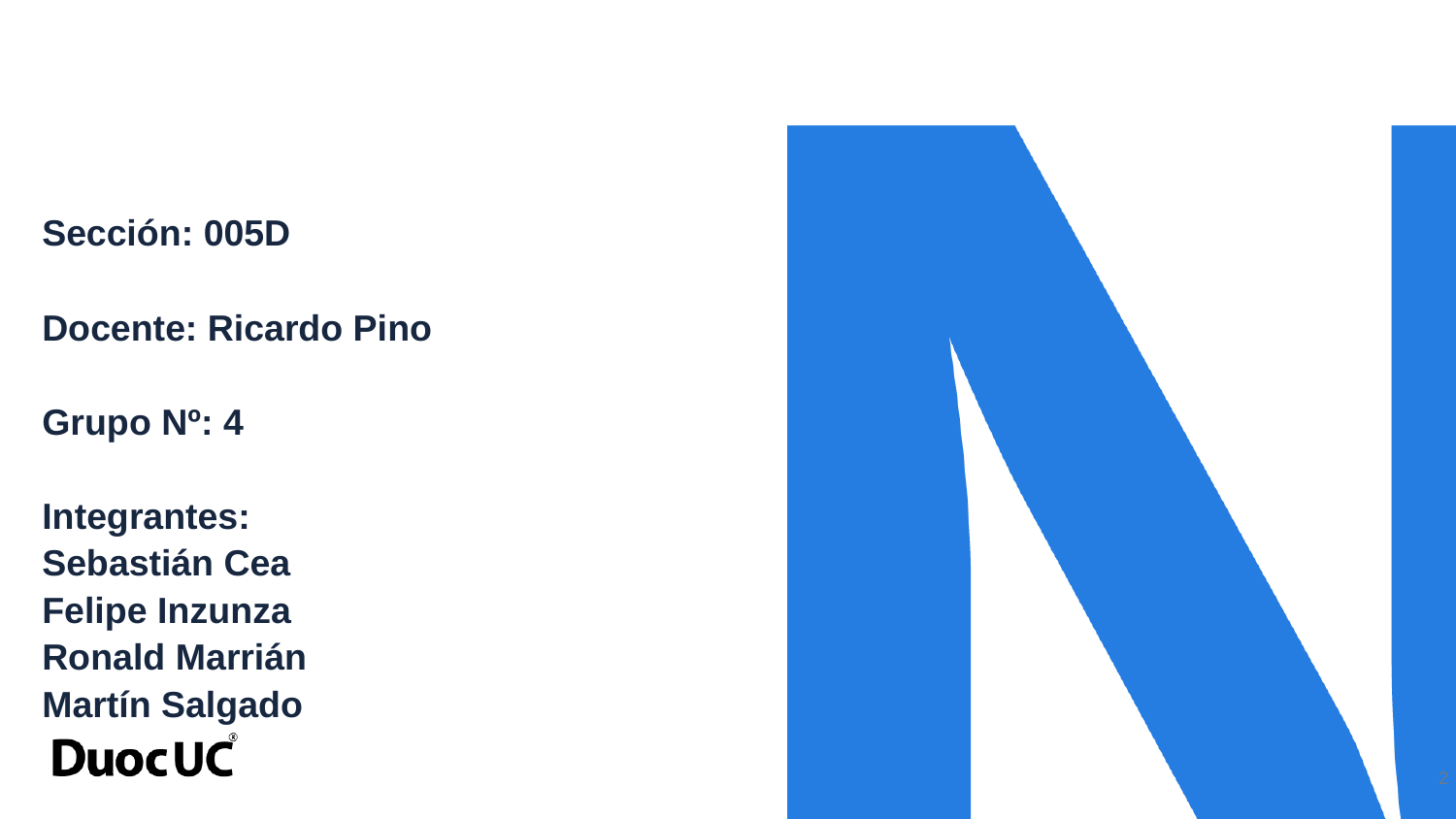

Sección: 005D

Docente: Ricardo Pino

Grupo Nº: 4

Integrantes:
Sebastián Cea
Felipe Inzunza
Ronald Marrián
Martín Salgado

2